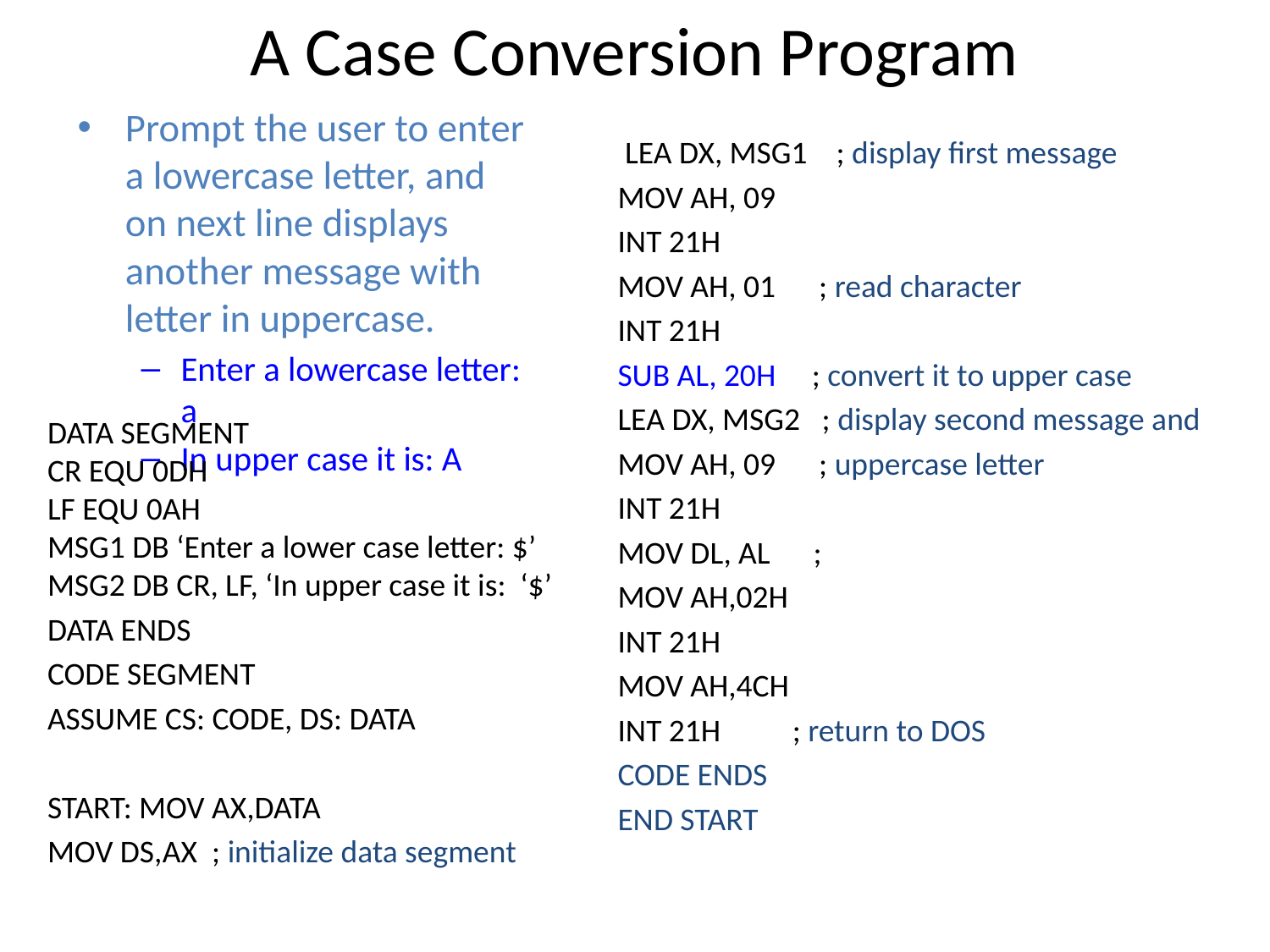

# A Case Conversion Program
Prompt the user to enter a lowercase letter, and on next line displays another message with letter in uppercase.
Enter a lowercase letter: a
In upper case it is: A
 LEA DX, MSG1    ; display first message
MOV AH, 09
INT 21H
MOV AH, 01      ; read character
INT 21H
SUB AL, 20H     ; convert it to upper case
LEA DX, MSG2   ; display second message and
MOV AH, 09      ; uppercase letter
INT 21H
MOV DL, AL      ;
MOV AH,02H
INT 21H
MOV AH,4CH
INT 21H	; return to DOS
CODE ENDS
END START
DATA SEGMENT
CR EQU 0DH
LF EQU 0AH
MSG1 DB ‘Enter a lower case letter: $’
MSG2 DB CR, LF, ‘In upper case it is:  ‘$’
DATA ENDS
CODE SEGMENT
ASSUME CS: CODE, DS: DATA

START: MOV AX,DATA
MOV DS,AX  ; initialize data segment